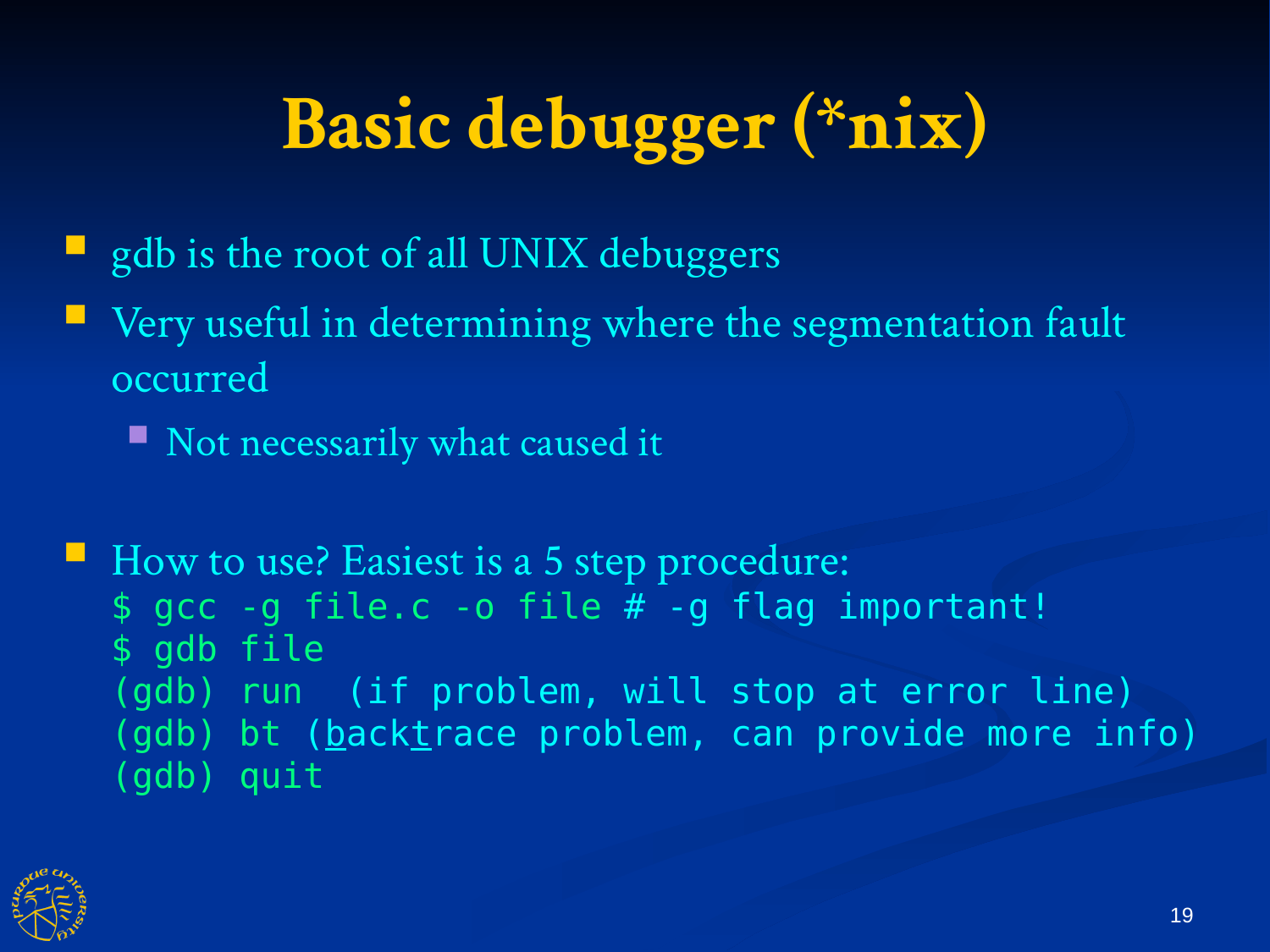

Basic debugger (*nix)
gdb is the root of all UNIX debuggers
Very useful in determining where the segmentation fault occurred
Not necessarily what caused it
How to use? Easiest is a 5 step procedure:
$ gcc -g file.c -o file # -g flag important!
$ gdb file
(gdb) run  (if problem, will stop at error line)
(gdb) bt (backtrace problem, can provide more info)
(gdb) quit
19